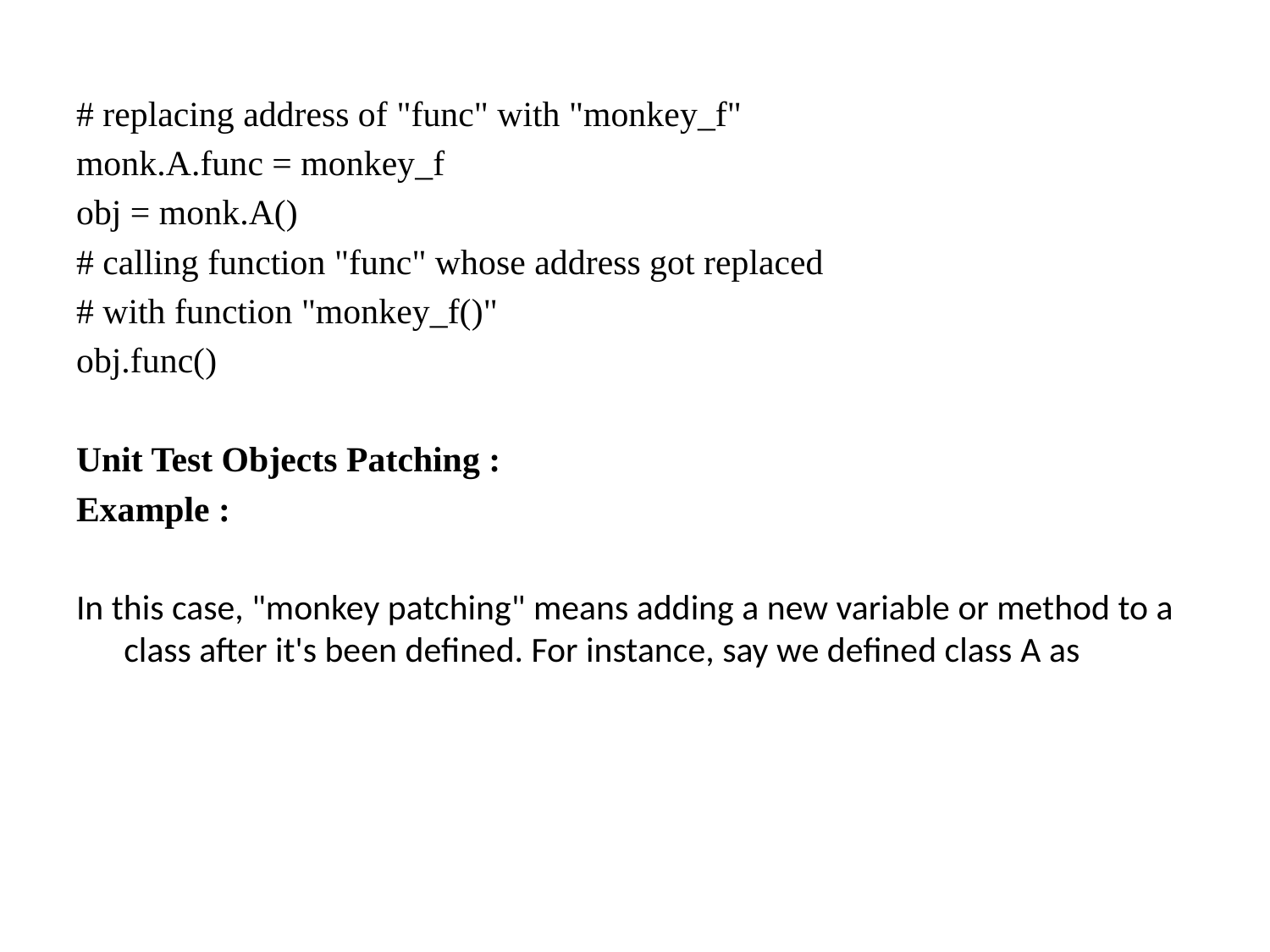

# replacing address of "func" with "monkey_f"
monk.A.func = monkey_f
obj = monk.A()
# calling function "func" whose address got replaced
# with function "monkey_f()"
obj.func()

Unit Test Objects Patching :
Example :

In this case, "monkey patching" means adding a new variable or method to a class after it's been defined. For instance, say we defined class A as